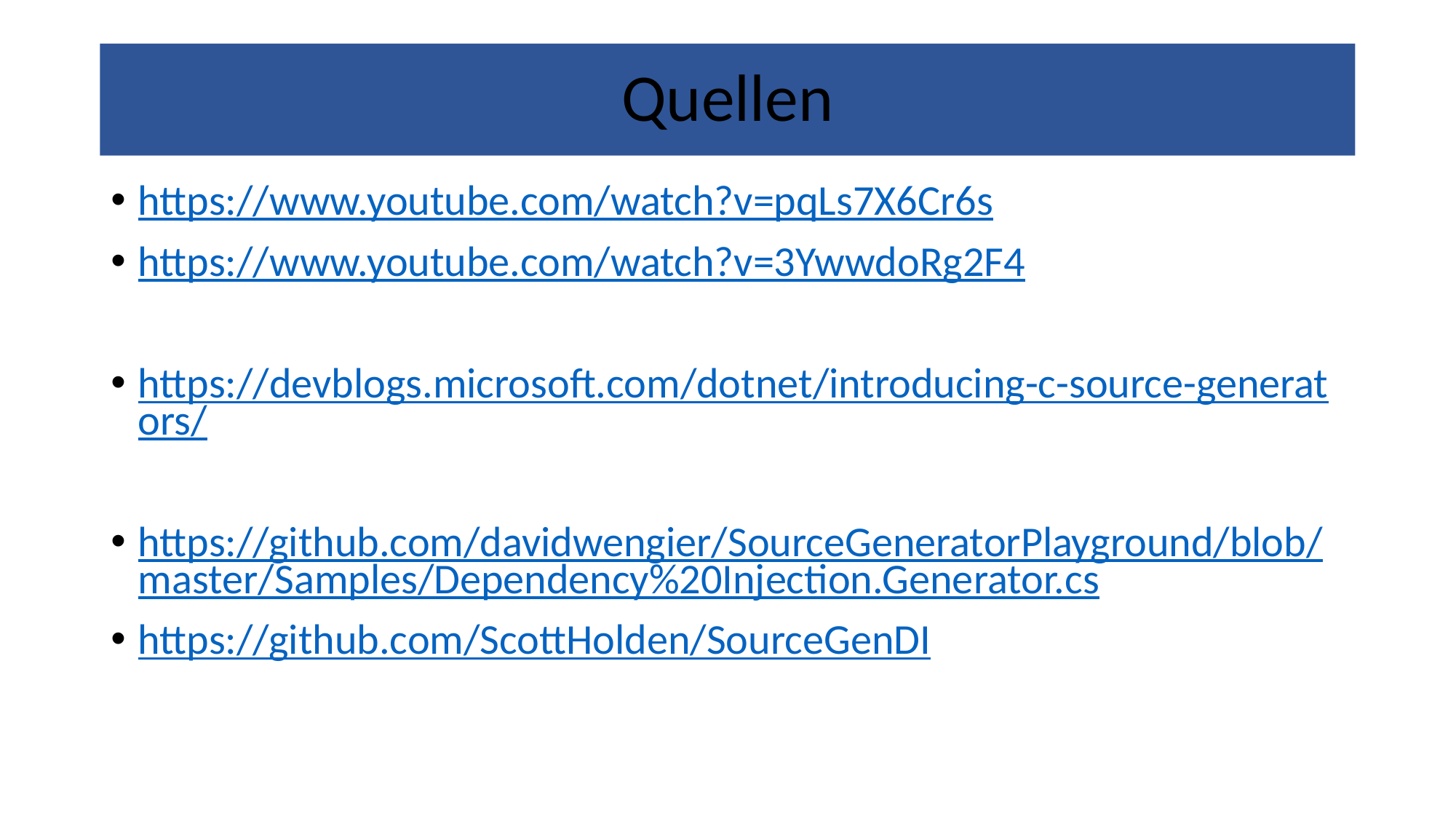

# Quellen
https://www.youtube.com/watch?v=pqLs7X6Cr6s
https://www.youtube.com/watch?v=3YwwdoRg2F4

https://devblogs.microsoft.com/dotnet/introducing-c-source-generators/

https://github.com/davidwengier/SourceGeneratorPlayground/blob/master/Samples/Dependency%20Injection.Generator.cs
https://github.com/ScottHolden/SourceGenDI